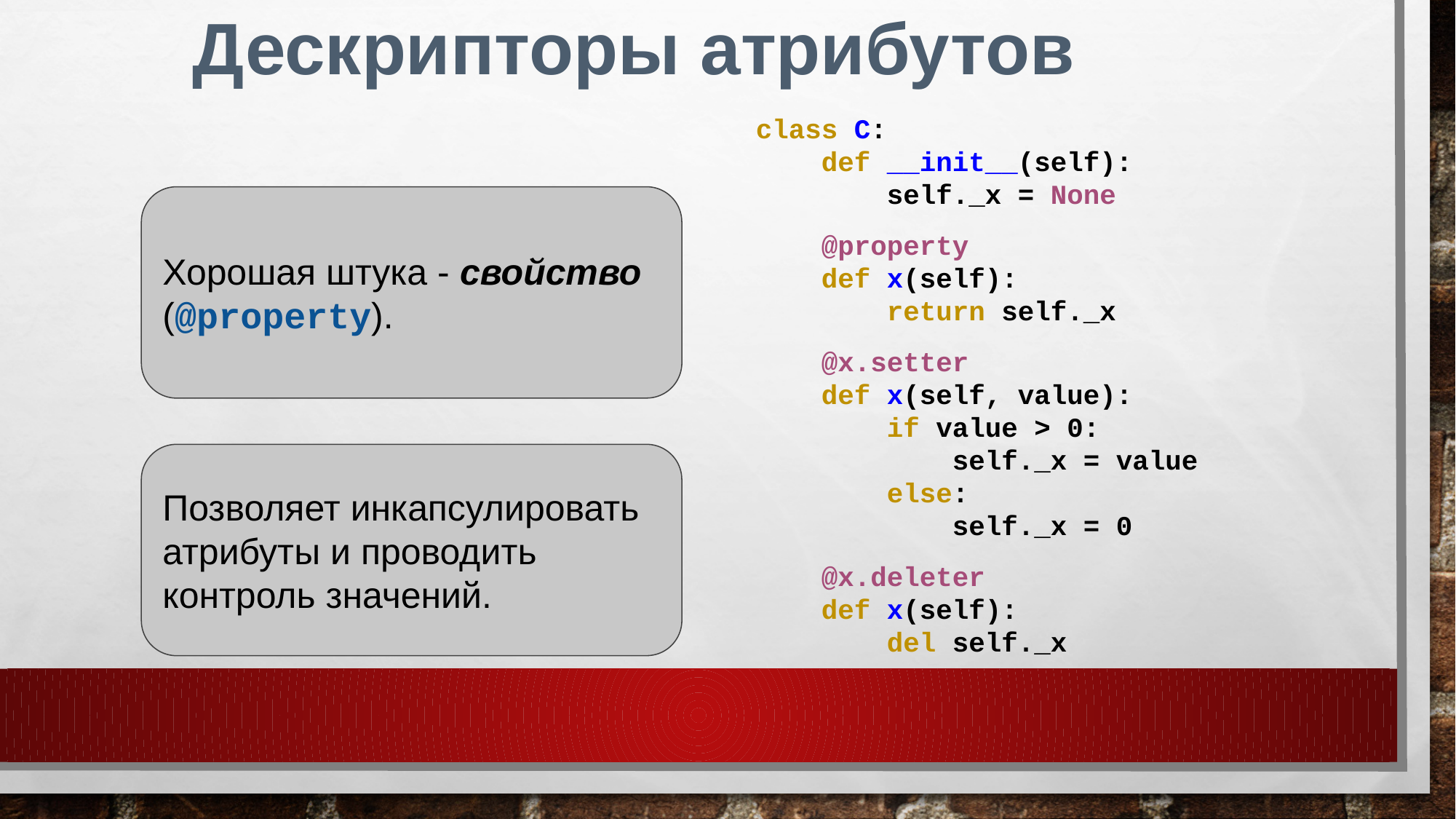

# Дескрипторы атрибутов
class C:
    def __init__(self):
        self._x = None
    @property
    def x(self):
        return self._x
    @x.setter
    def x(self, value):
        if value > 0:
            self._x = value
        else:
            self._x = 0
    @x.deleter
    def x(self):
        del self._x
Хорошая штука - свойство (@property).
Позволяет инкапсулировать атрибуты и проводить контроль значений.